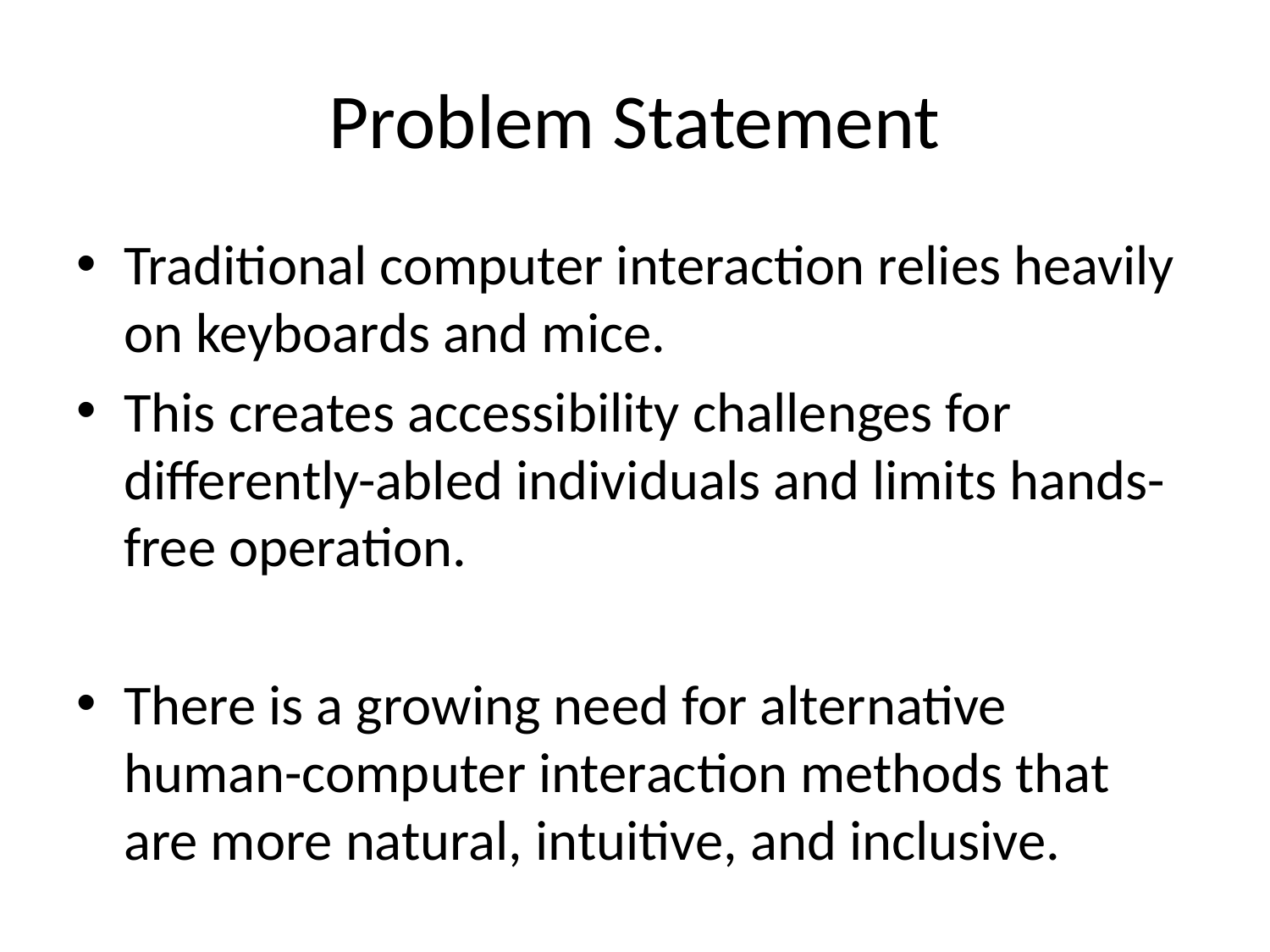

# Problem Statement
Traditional computer interaction relies heavily on keyboards and mice.
This creates accessibility challenges for differently-abled individuals and limits hands-free operation.

There is a growing need for alternative human-computer interaction methods that are more natural, intuitive, and inclusive.